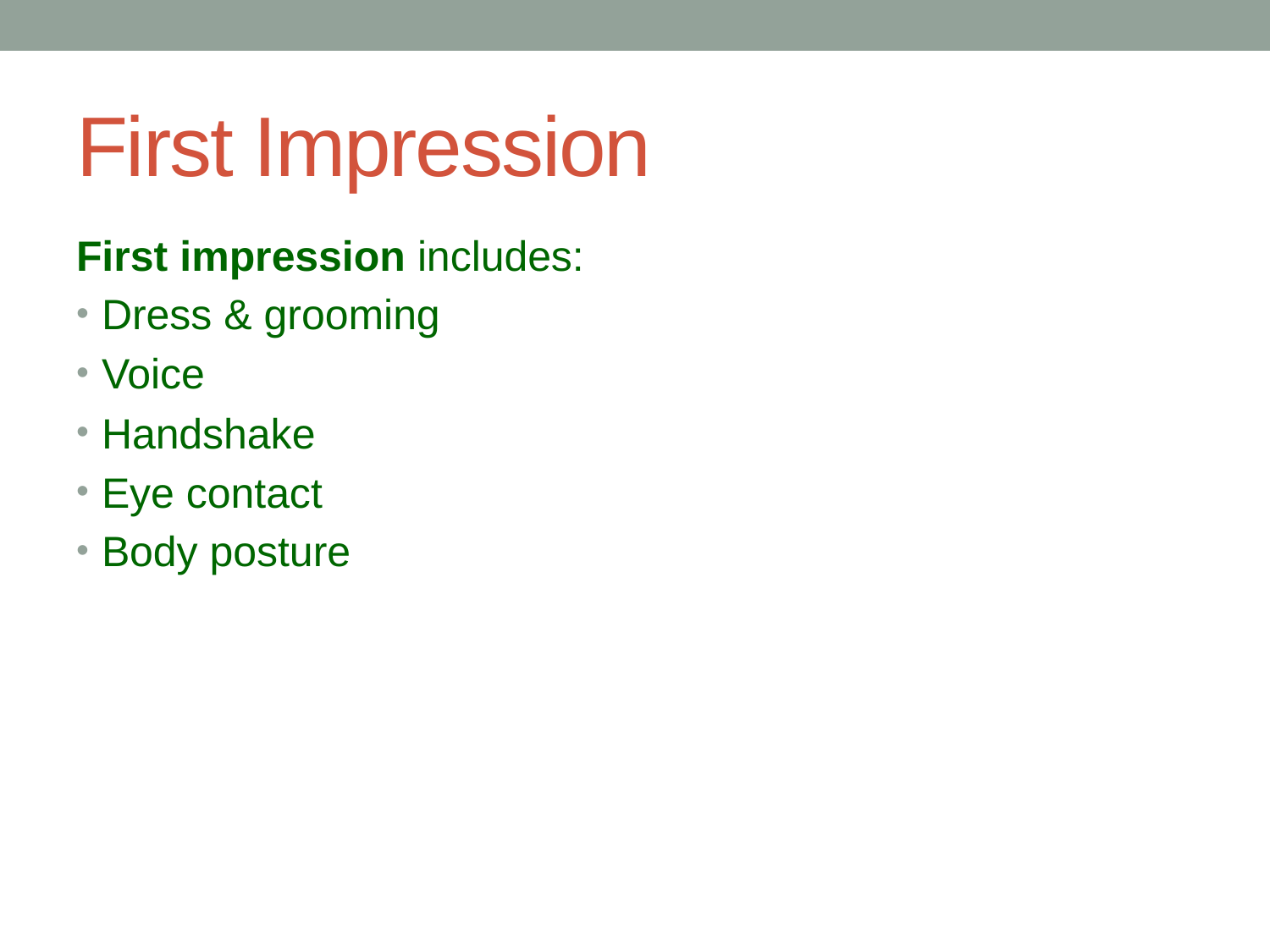

# First Impression
First impression includes:
Dress & grooming
Voice
Handshake
Eye contact
Body posture